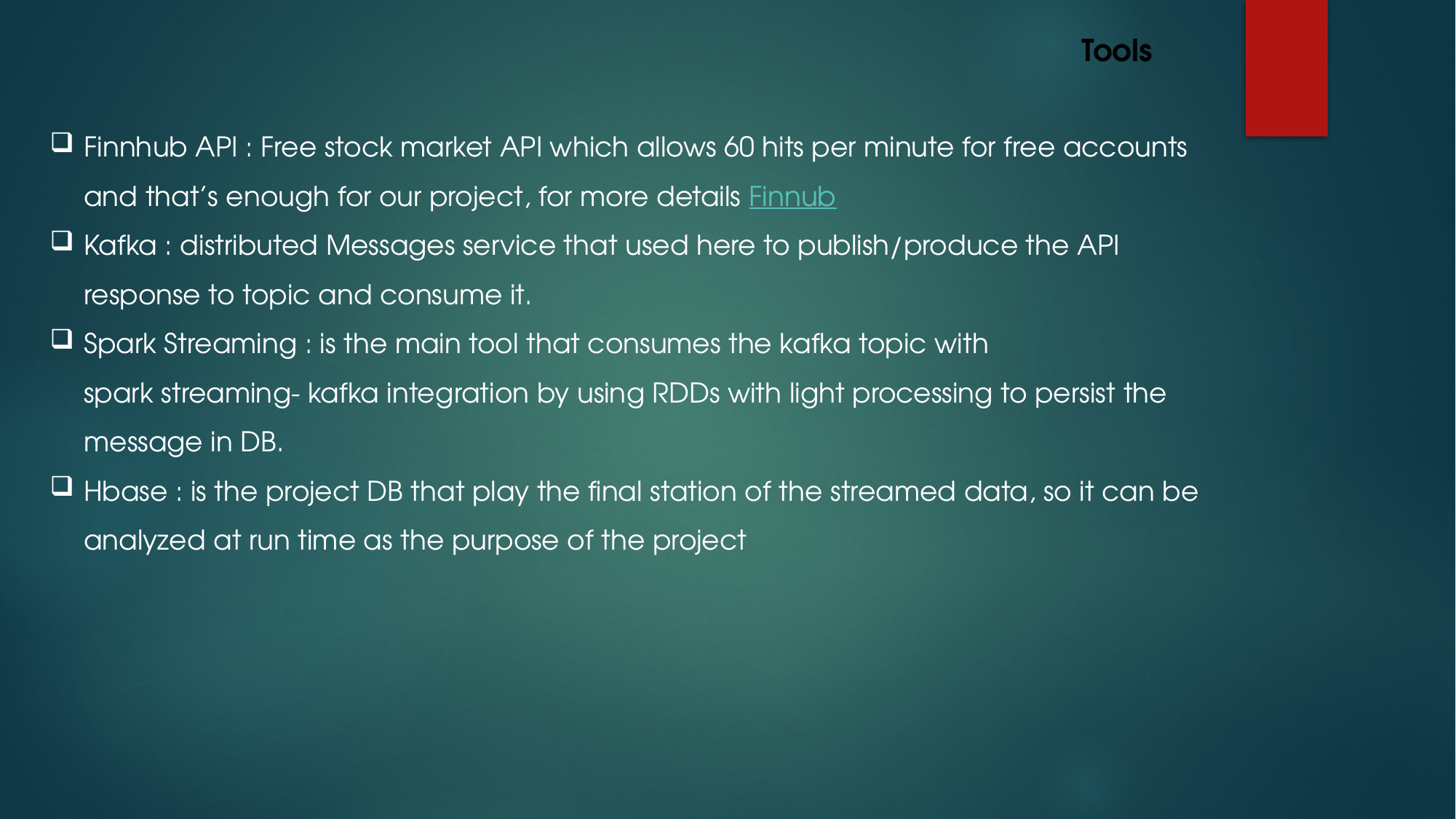

Tools
Finnhub API : Free stock market API which allows 60 hits per minute for free accounts and that’s enough for our project, for more details Finnub
Kafka : distributed Messages service that used here to publish/produce the API response to topic and consume it.
Spark Streaming : is the main tool that consumes the kafka topic with
spark streaming- kafka integration by using RDDs with light processing to persist the message in DB.
Hbase : is the project DB that play the final station of the streamed data, so it can be analyzed at run time as the purpose of the project